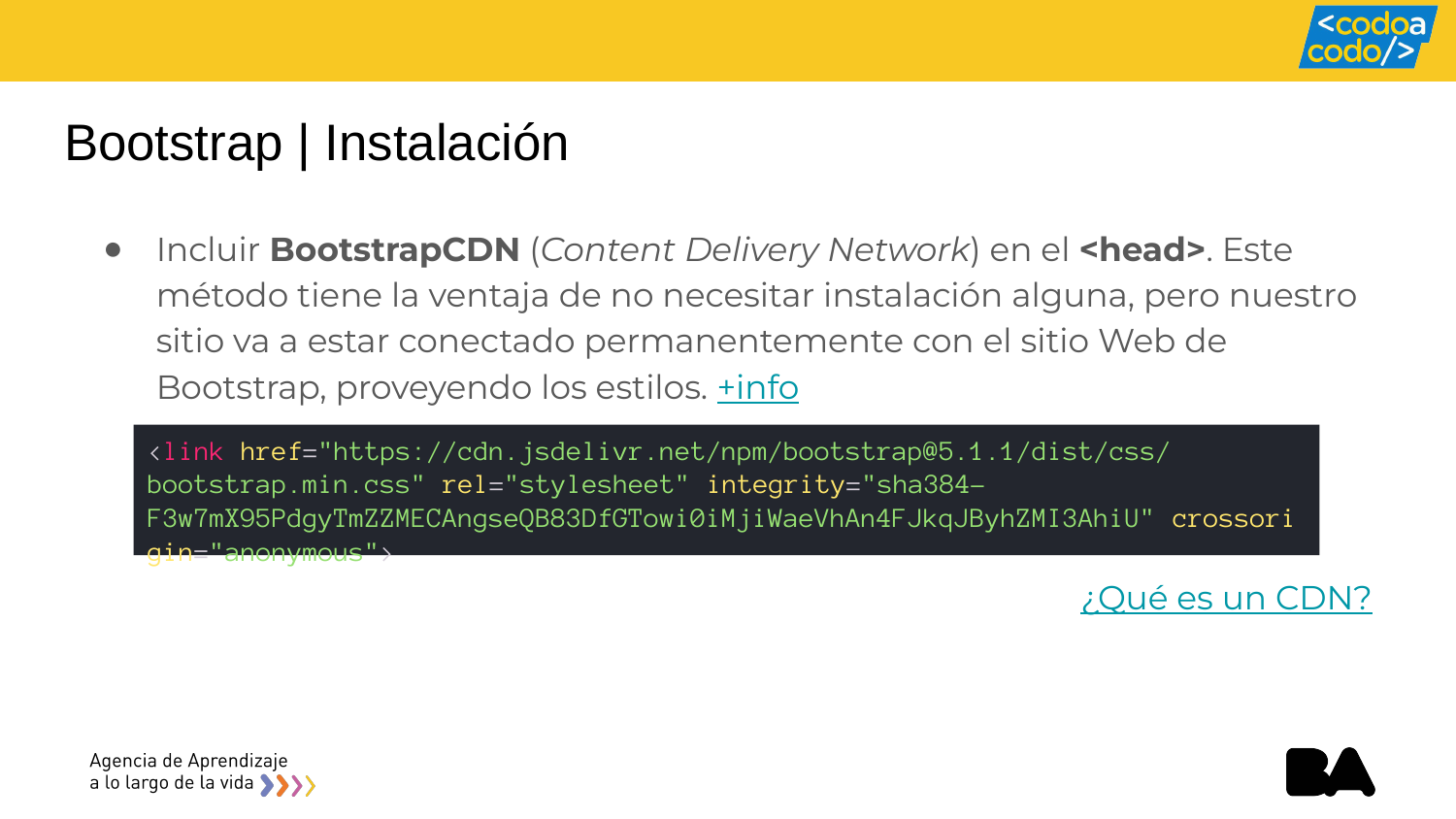

# Bootstrap | Instalación
Incluir BootstrapCDN (Content Delivery Network) en el <head>. Este método tiene la ventaja de no necesitar instalación alguna, pero nuestro sitio va a estar conectado permanentemente con el sitio Web de Bootstrap, proveyendo los estilos. +info

¿Qué es un CDN?
<link href="https://cdn.jsdelivr.net/npm/bootstrap@5.1.1/dist/css/bootstrap.min.css" rel="stylesheet" integrity="sha384-F3w7mX95PdgyTmZZMECAngseQB83DfGTowi0iMjiWaeVhAn4FJkqJByhZMI3AhiU" crossorigin="anonymous">